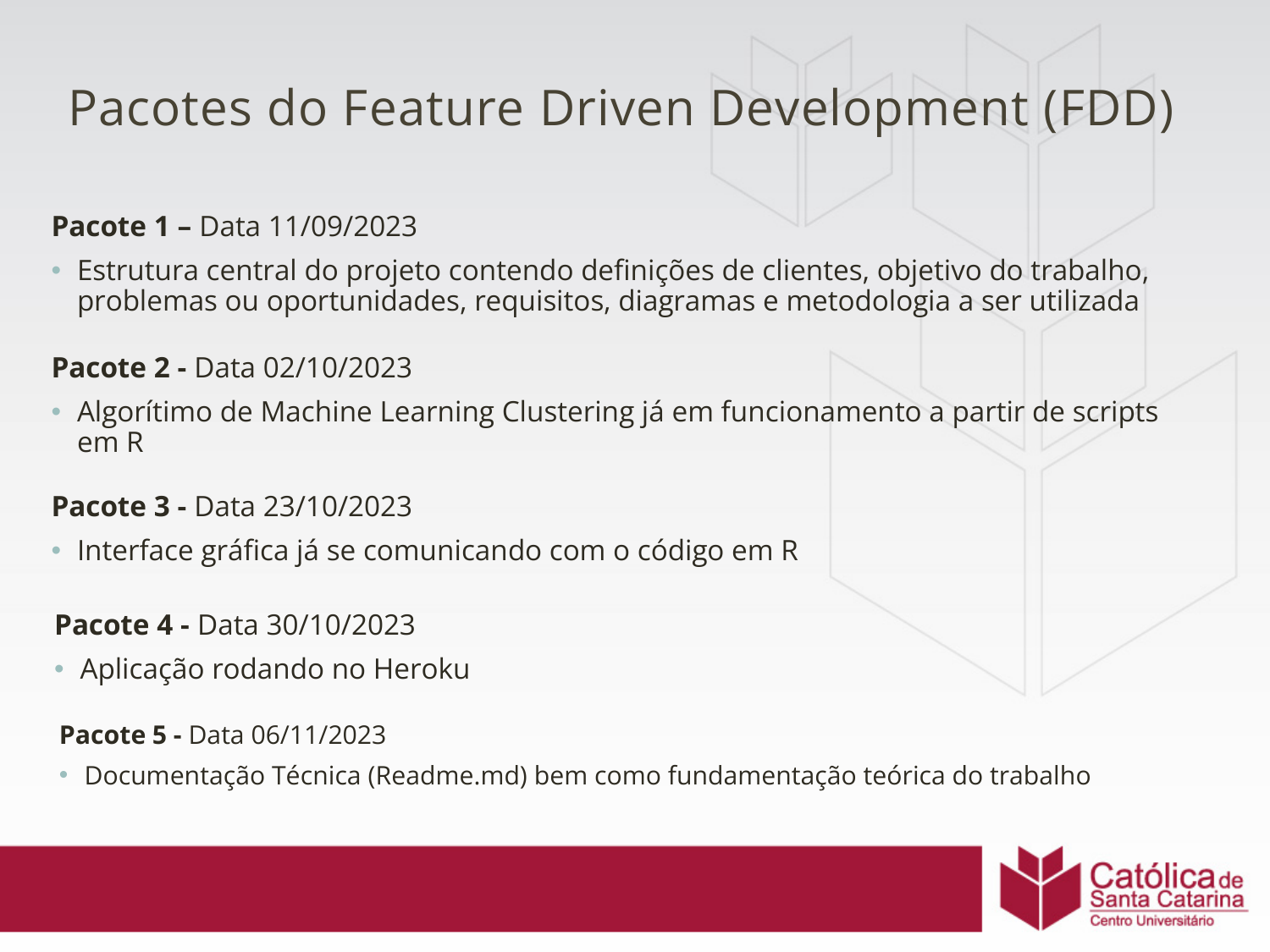

# Pacotes do Feature Driven Development (FDD)
Pacote 1 – Data 11/09/2023
Estrutura central do projeto contendo definições de clientes, objetivo do trabalho, problemas ou oportunidades, requisitos, diagramas e metodologia a ser utilizada
Pacote 2 - Data 02/10/2023
Algorítimo de Machine Learning Clustering já em funcionamento a partir de scripts em R
Pacote 3 - Data 23/10/2023
Interface gráfica já se comunicando com o código em R
Pacote 4 - Data 30/10/2023
Aplicação rodando no Heroku
Pacote 5 - Data 06/11/2023
Documentação Técnica (Readme.md) bem como fundamentação teórica do trabalho